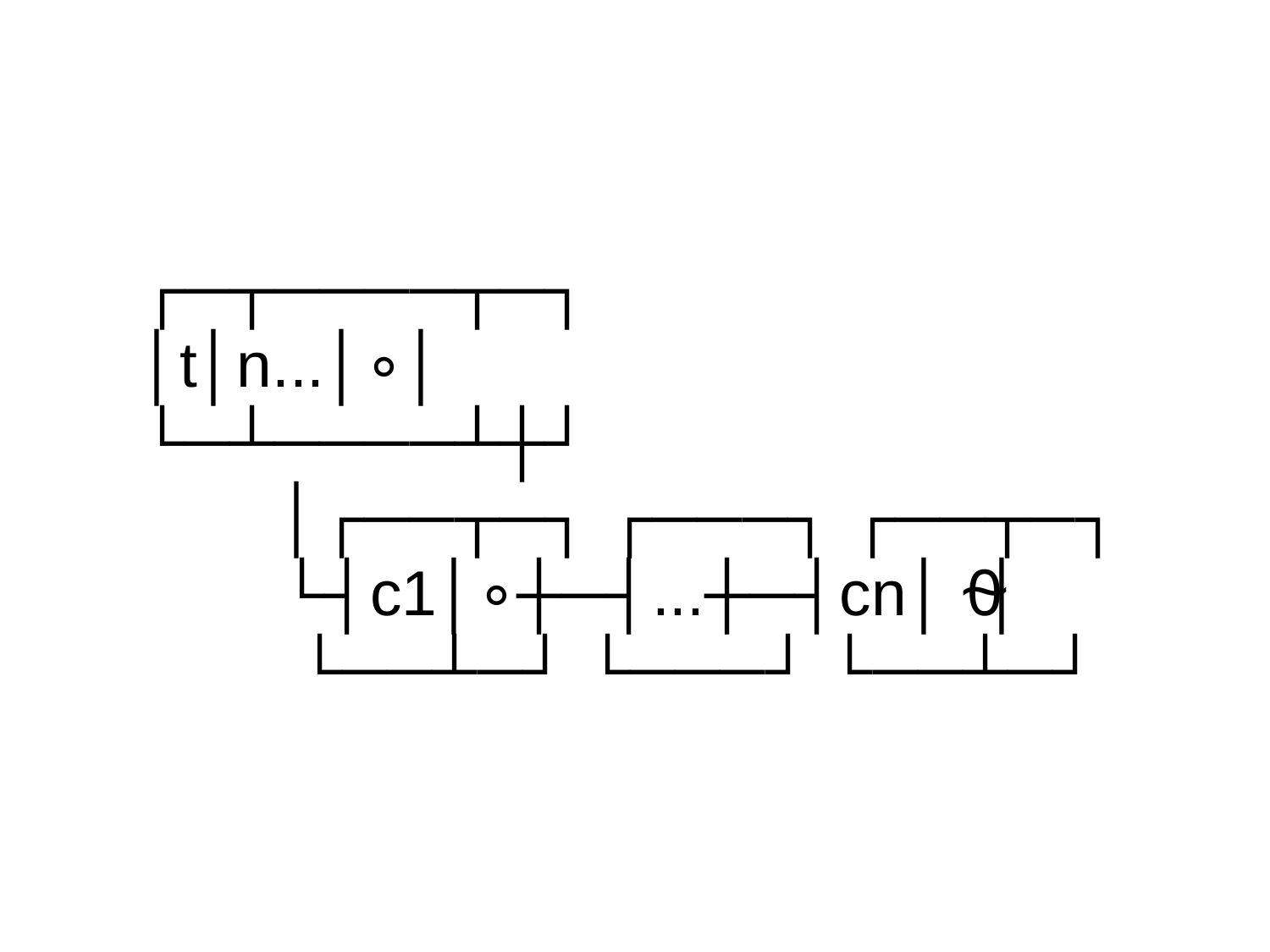

┌─┬────┬─┐
│t│n...│∘│
└─┴────┴┼┘
        │┌──┬─┐ ┌───┐ ┌──┬─┐
        └┤c1│∘┼─┤...┼─┤cn│⍬│
         └──┴─┘ └───┘ └──┴─┘